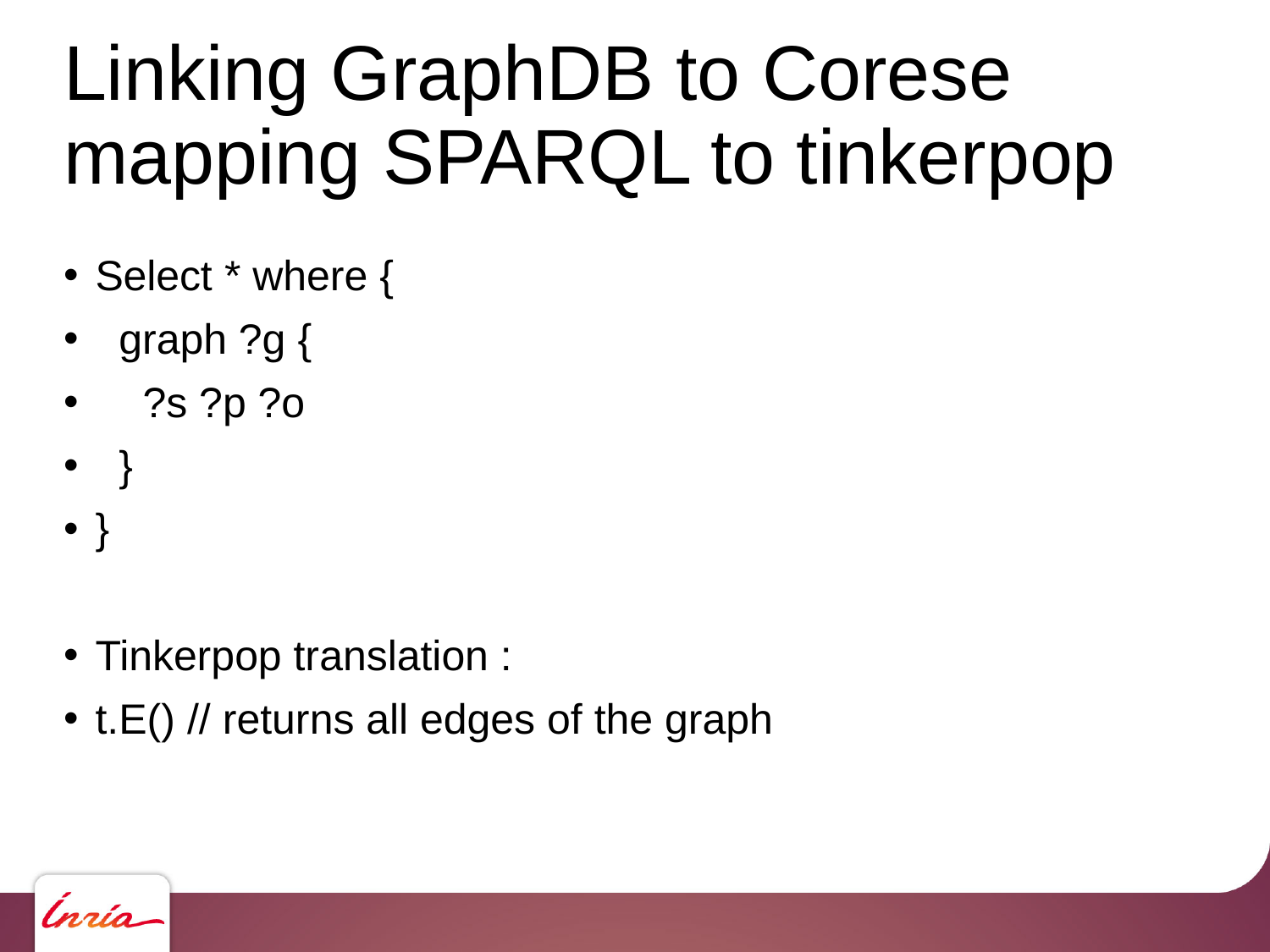

# Linking GraphDB to Corese mapping SPARQL to tinkerpop
Select * where {
  graph ?g {
    ?s ?p ?o
  }
}

Tinkerpop translation :
t.E() // returns all edges of the graph